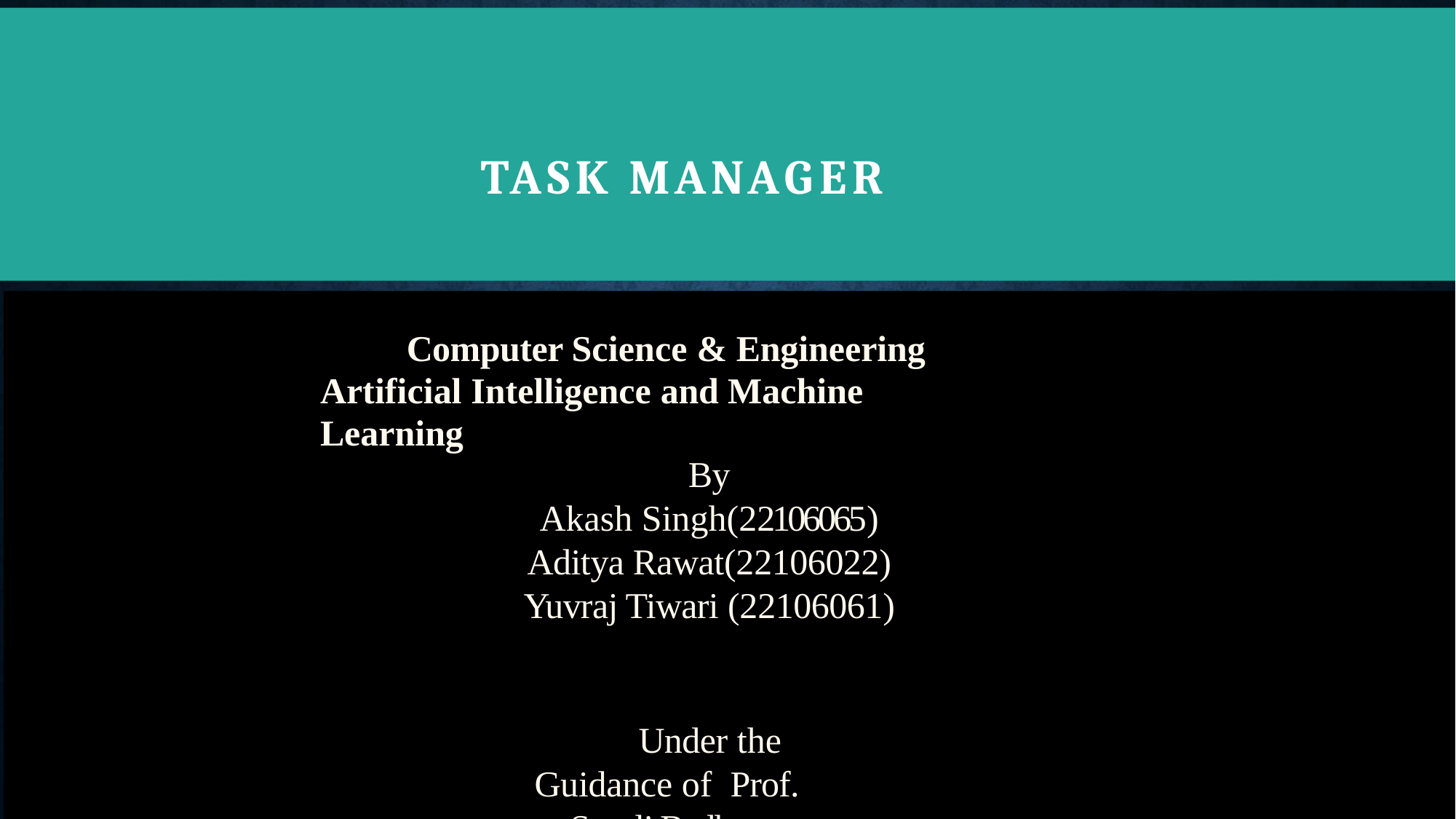

# TASK MANAGER

Computer Science & Engineering  Artificial Intelligence and Machine Learning
By
Akash Singh(22106065)
Aditya Rawat(22106022)
Yuvraj Tiwari (22106061)

Under the Guidance of  Prof. Sayali Badhan